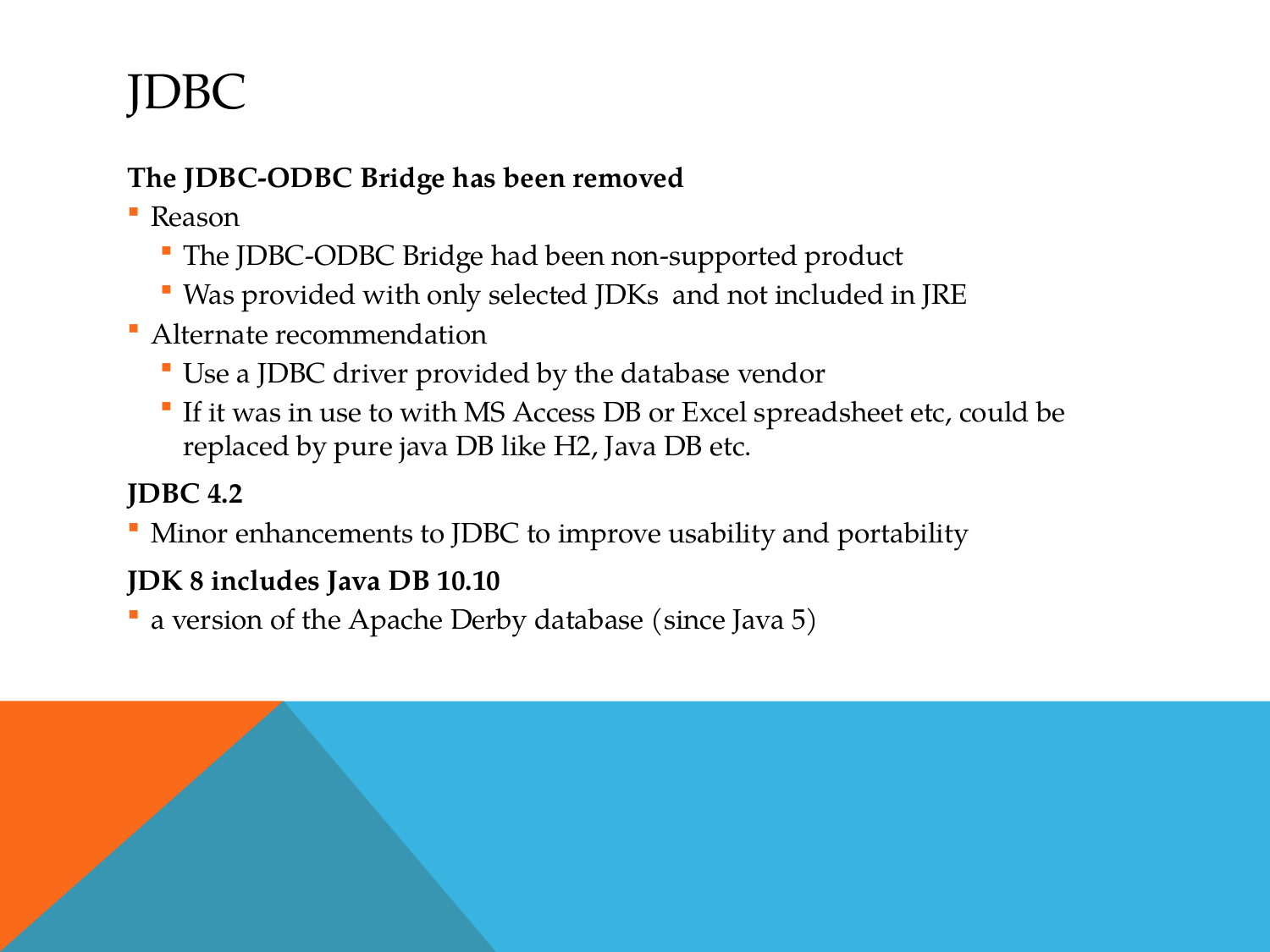

# JDBC
The JDBC-ODBC Bridge has been removed
Reason
The JDBC-ODBC Bridge had been non-supported product
Was provided with only selected JDKs  and not included in JRE
Alternate recommendation
Use a JDBC driver provided by the database vendor
If it was in use to with MS Access DB or Excel spreadsheet etc, could be replaced by pure java DB like H2, Java DB etc.
JDBC 4.2
Minor enhancements to JDBC to improve usability and portability
JDK 8 includes Java DB 10.10
a version of the Apache Derby database (since Java 5)